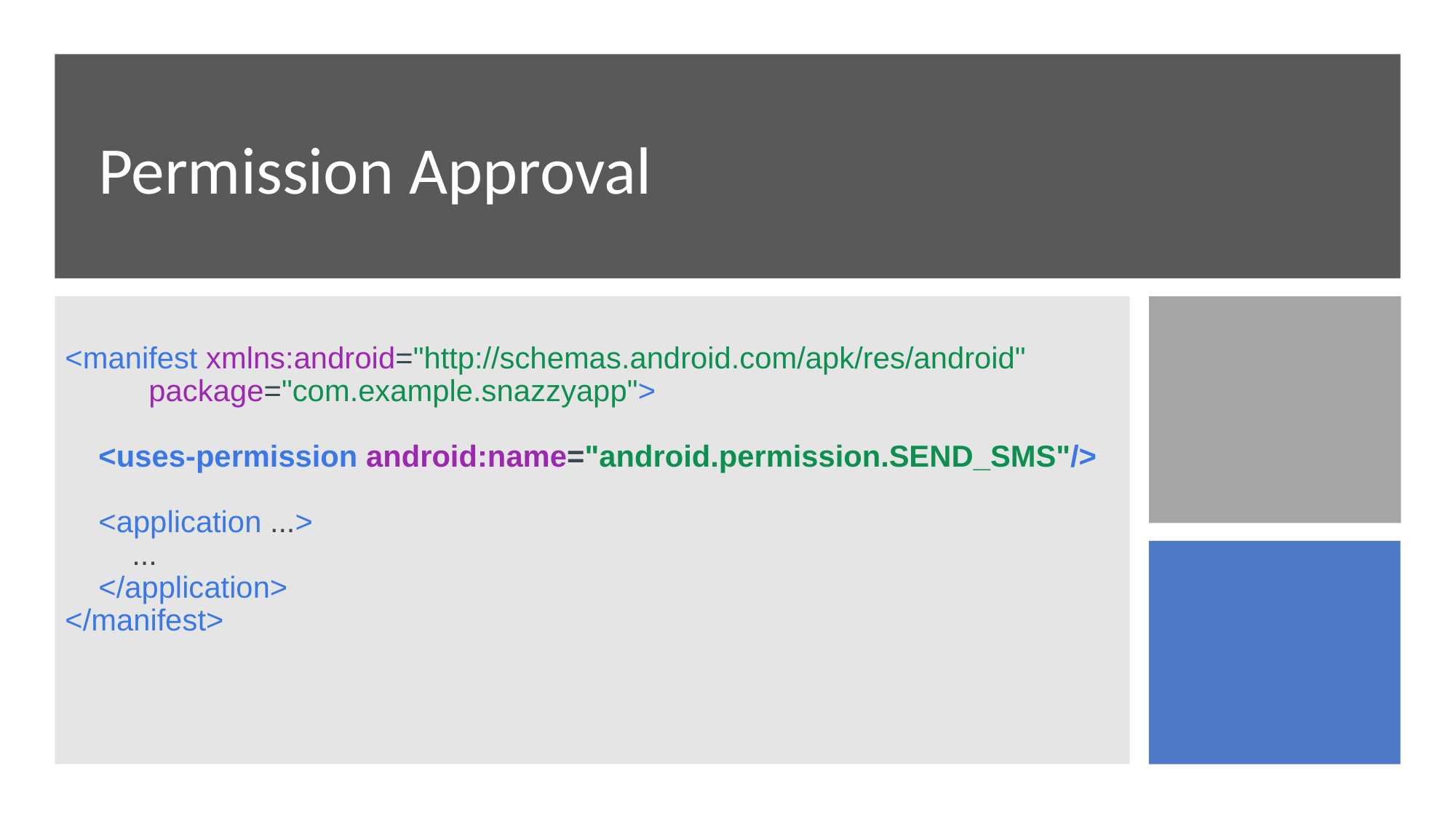

# Permission Approval

<manifest xmlns:android="http://schemas.android.com/apk/res/android"
          package="com.example.snazzyapp">
    <uses-permission android:name="android.permission.SEND_SMS"/>
    <application ...>
        ...
    </application>
</manifest>